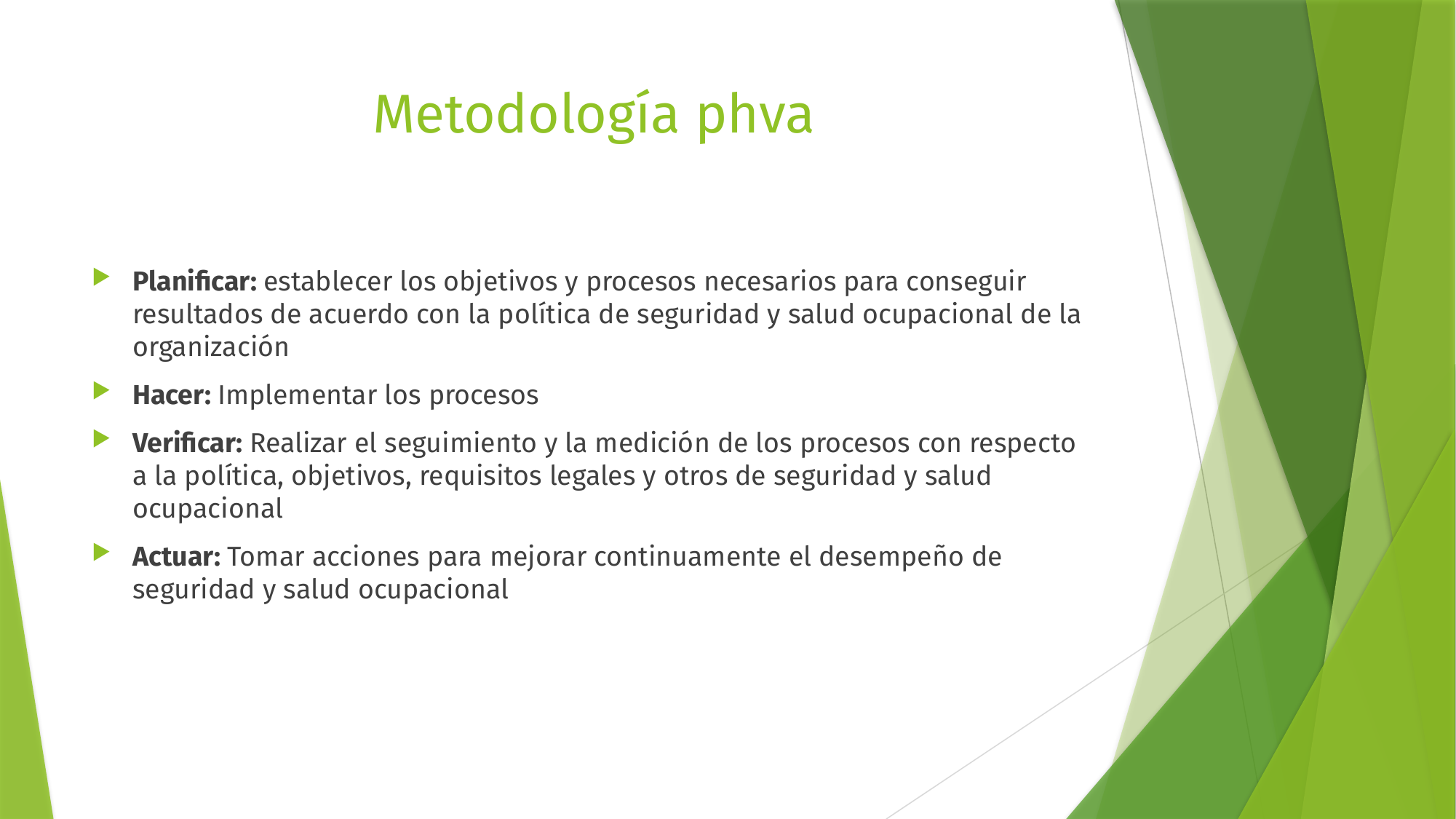

# Metodología phva
Planificar: establecer los objetivos y procesos necesarios para conseguir resultados de acuerdo con la política de seguridad y salud ocupacional de la organización
Hacer: Implementar los procesos
Verificar: Realizar el seguimiento y la medición de los procesos con respecto a la política, objetivos, requisitos legales y otros de seguridad y salud ocupacional
Actuar: Tomar acciones para mejorar continuamente el desempeño de seguridad y salud ocupacional